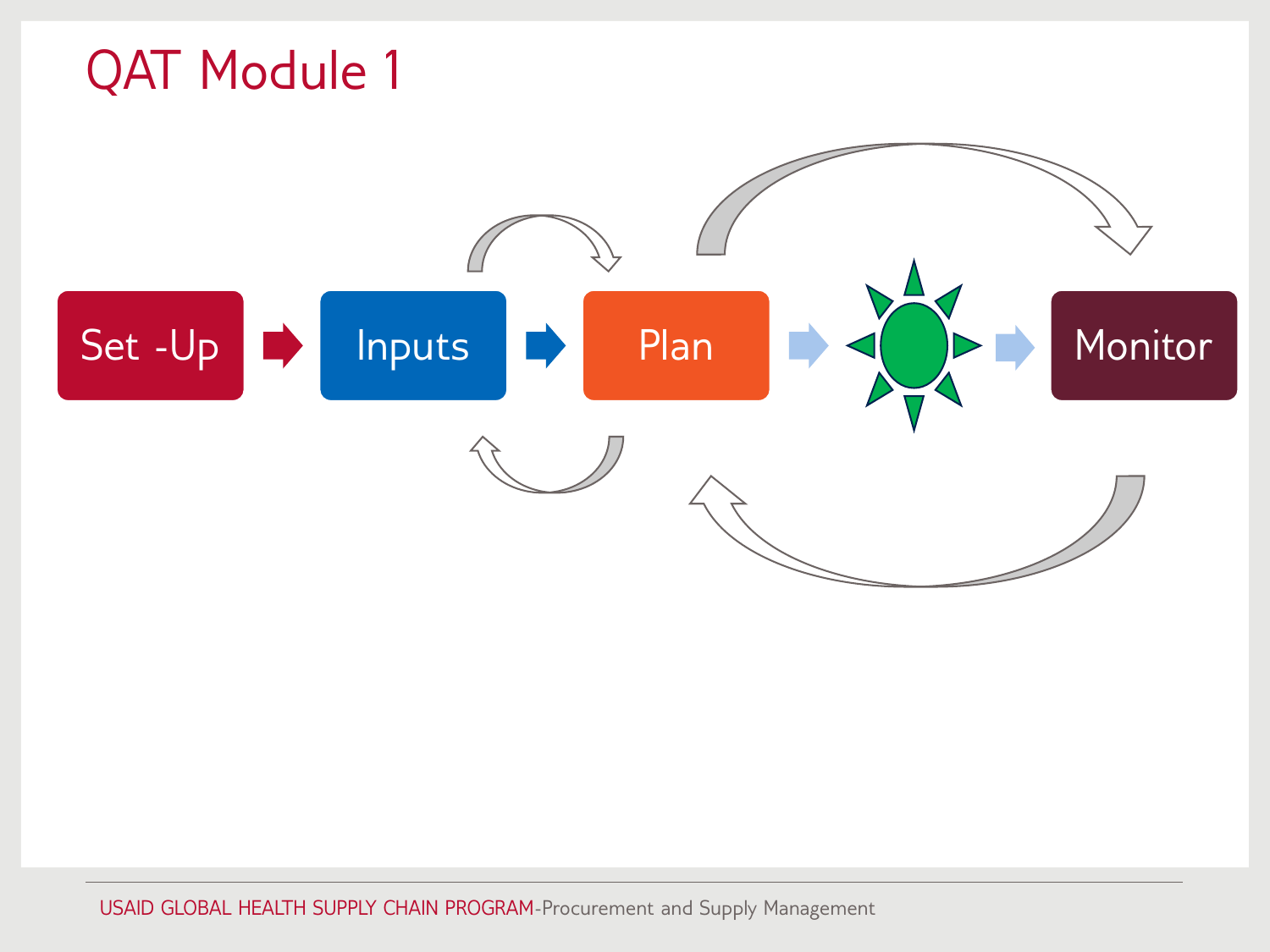

# QAT Module 1

Set -Up
Inputs
Plan
Monitor